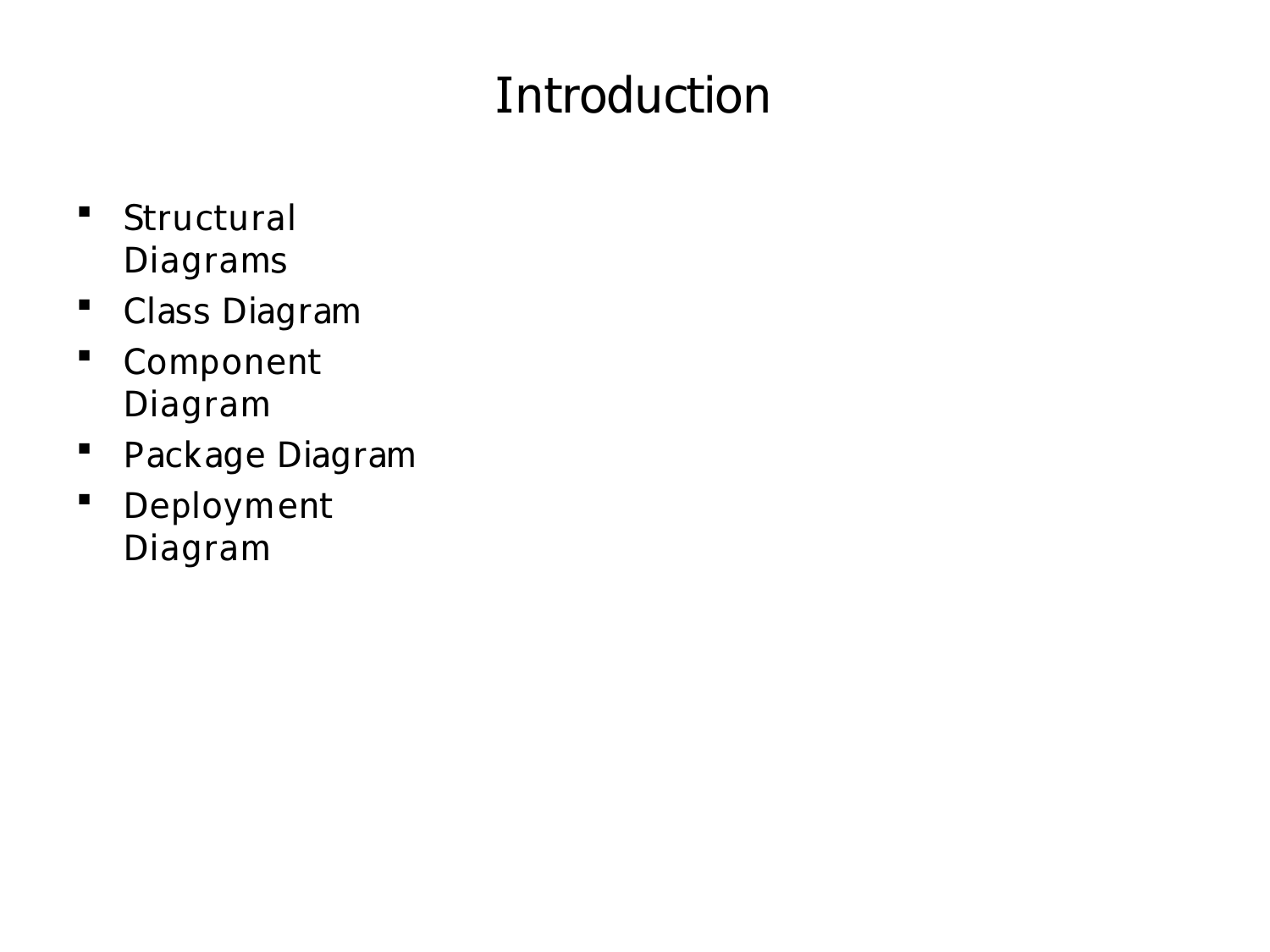

# Introduction
Structural Diagrams
Class Diagram
Component Diagram
Package Diagram
Deployment Diagram
2